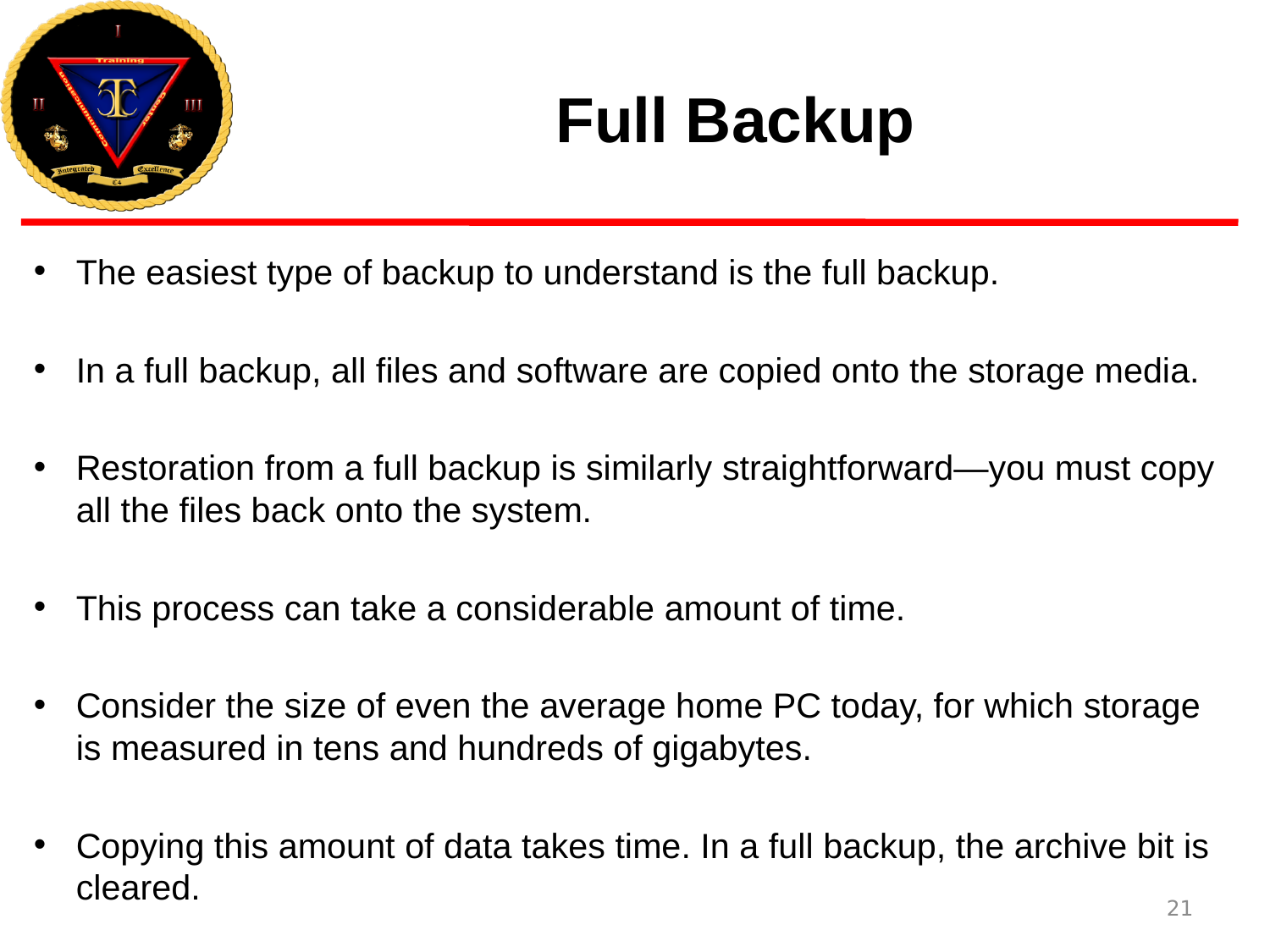

# Full Backup
The easiest type of backup to understand is the full backup.

In a full backup, all files and software are copied onto the storage media.

Restoration from a full backup is similarly straightforward—you must copy all the files back onto the system.

This process can take a considerable amount of time.

Consider the size of even the average home PC today, for which storage is measured in tens and hundreds of gigabytes.

Copying this amount of data takes time. In a full backup, the archive bit is cleared.
21